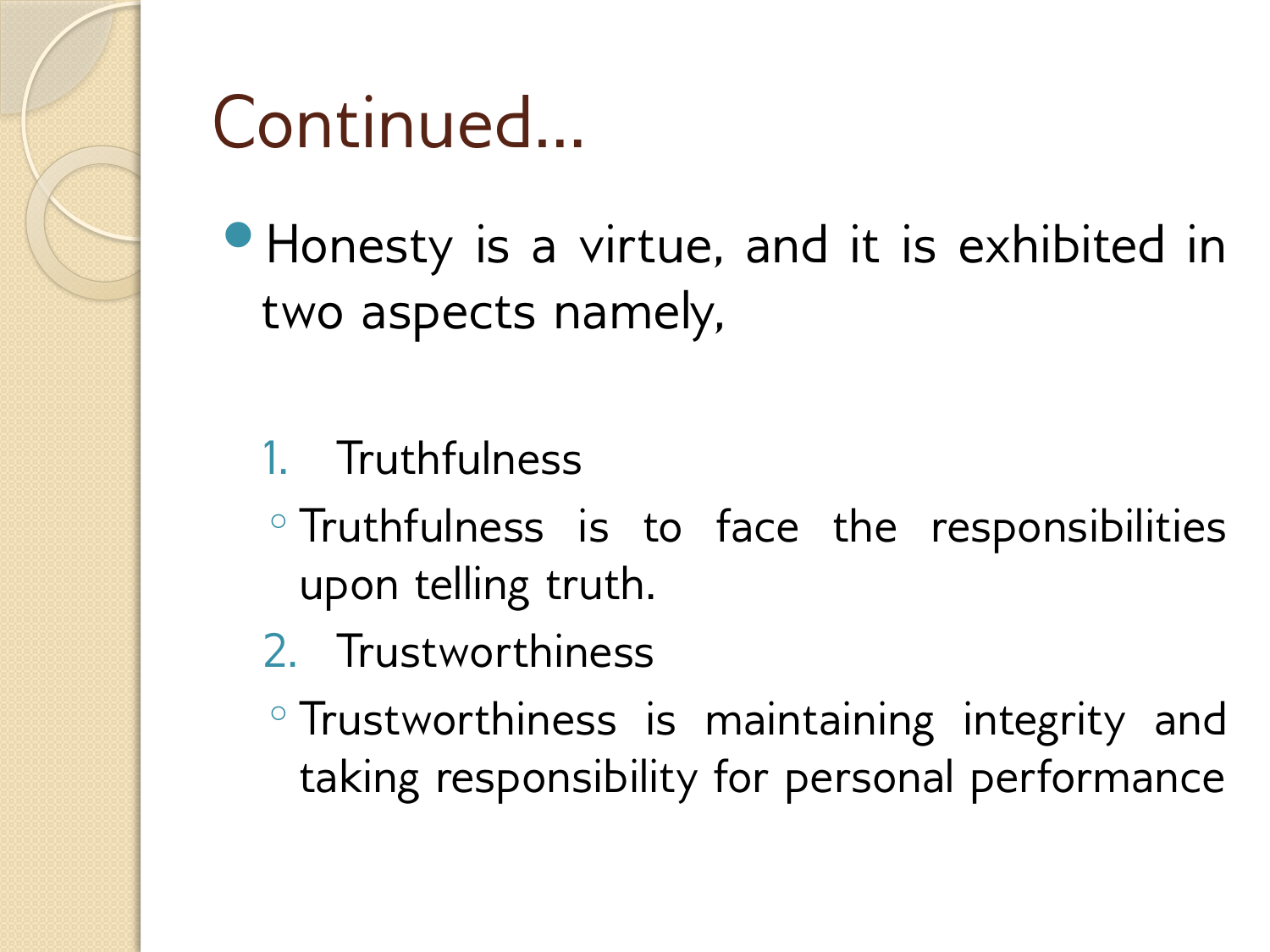

# Continued…
Honesty is a virtue, and it is exhibited in two aspects namely,

Truthfulness
Truthfulness is to face the responsibilities upon telling truth.
Trustworthiness
Trustworthiness is maintaining integrity and taking responsibility for personal performance